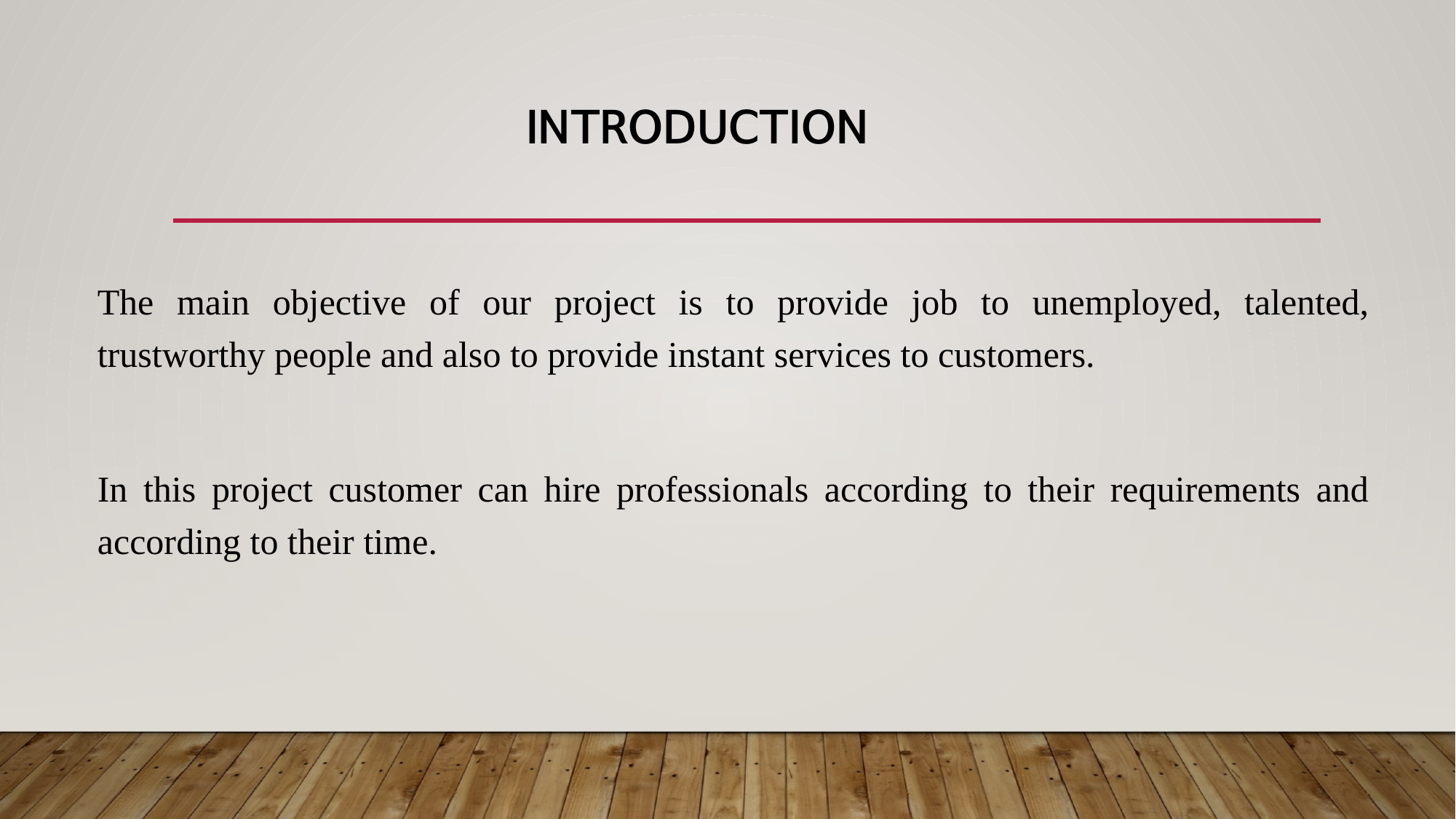

The main objective of our project is to provide job to unemployed, talented, trustworthy people and also to provide instant services to customers.

In this project customer can hire professionals according to their requirements and according to their time.

# INTRODUCTION